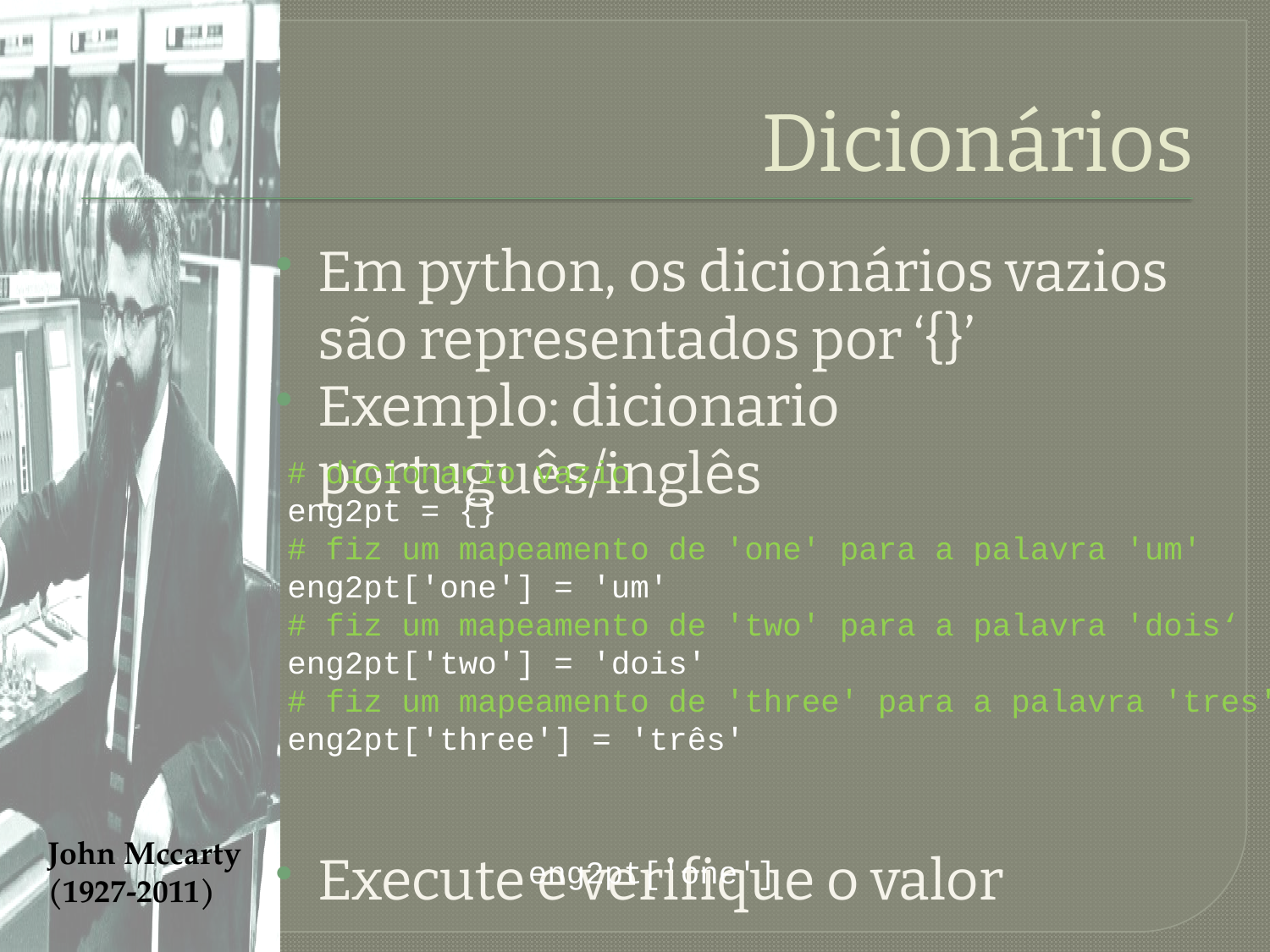

# Dicionários
Em python, os dicionários vazios são representados por ‘{}’
Exemplo: dicionario português/inglês

Execute e verifique o valor
# dicionario vazio
eng2pt = {}
# fiz um mapeamento de 'one' para a palavra 'um'
eng2pt['one'] = 'um'
# fiz um mapeamento de 'two' para a palavra 'dois‘
eng2pt['two'] = 'dois'
# fiz um mapeamento de 'three' para a palavra 'tres'
eng2pt['three'] = 'três'
eng2pt['one']